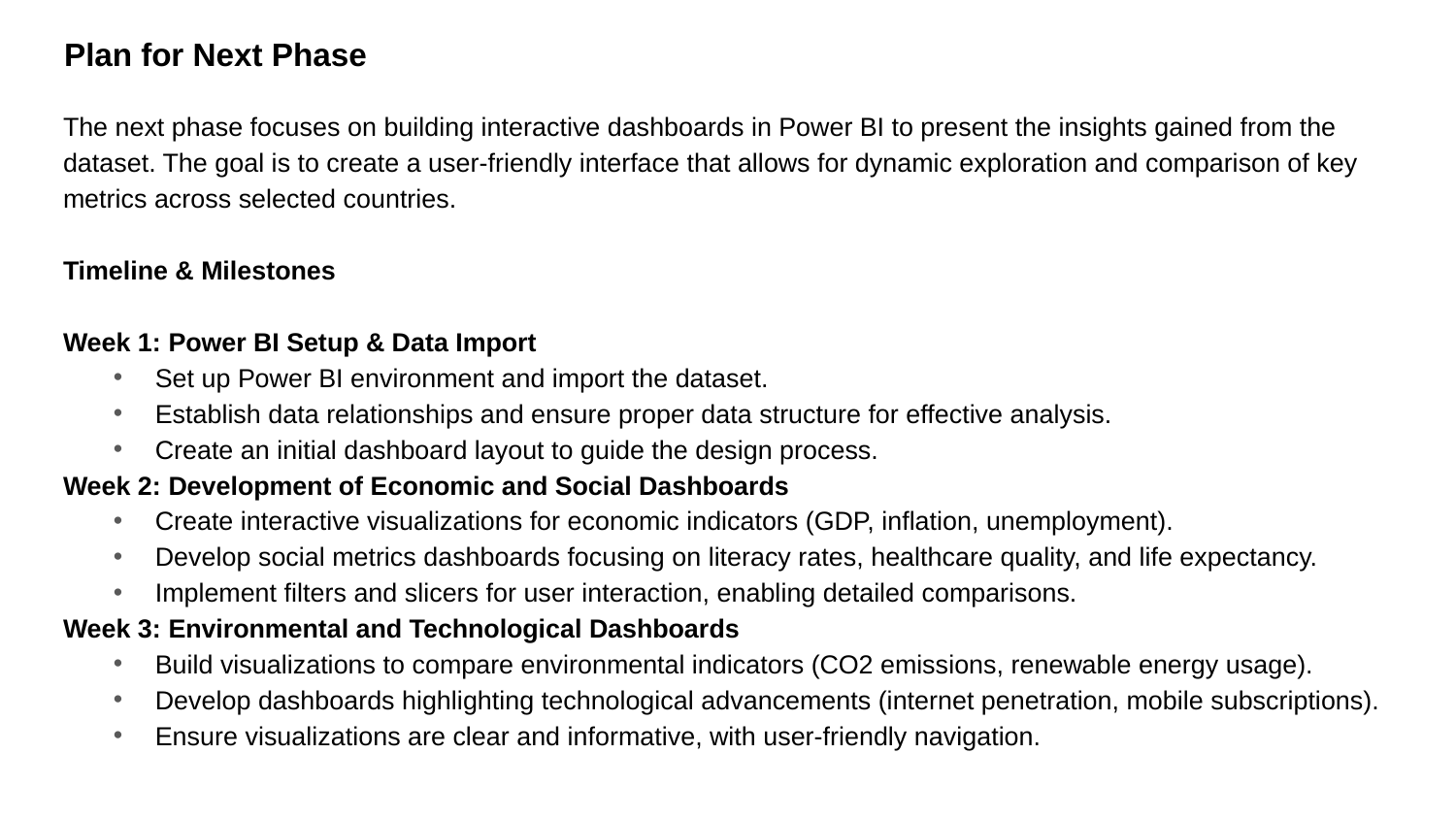

# Plan for Next Phase
The next phase focuses on building interactive dashboards in Power BI to present the insights gained from the dataset. The goal is to create a user-friendly interface that allows for dynamic exploration and comparison of key metrics across selected countries.

Timeline & Milestones

Week 1: Power BI Setup & Data Import
Set up Power BI environment and import the dataset.
Establish data relationships and ensure proper data structure for effective analysis.
Create an initial dashboard layout to guide the design process.
Week 2: Development of Economic and Social Dashboards
Create interactive visualizations for economic indicators (GDP, inflation, unemployment).
Develop social metrics dashboards focusing on literacy rates, healthcare quality, and life expectancy.
Implement filters and slicers for user interaction, enabling detailed comparisons.
Week 3: Environmental and Technological Dashboards
Build visualizations to compare environmental indicators (CO2 emissions, renewable energy usage).
Develop dashboards highlighting technological advancements (internet penetration, mobile subscriptions).
Ensure visualizations are clear and informative, with user-friendly navigation.